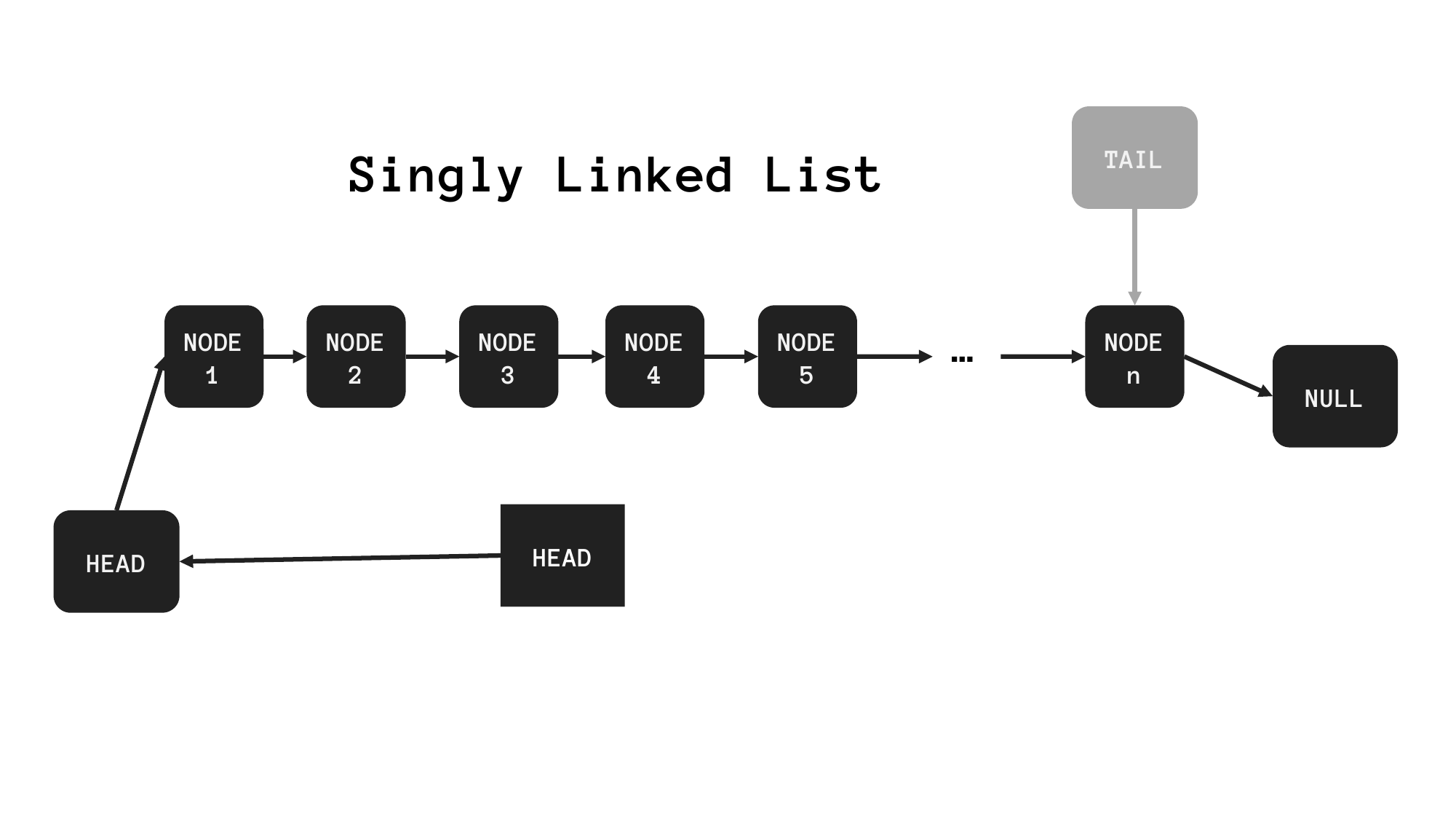

TAIL
Singly Linked List
NODE 4
NODE 3
NODE 2
NODE 1
NODE 5
NODE n
…
NULL
HEAD
HEAD